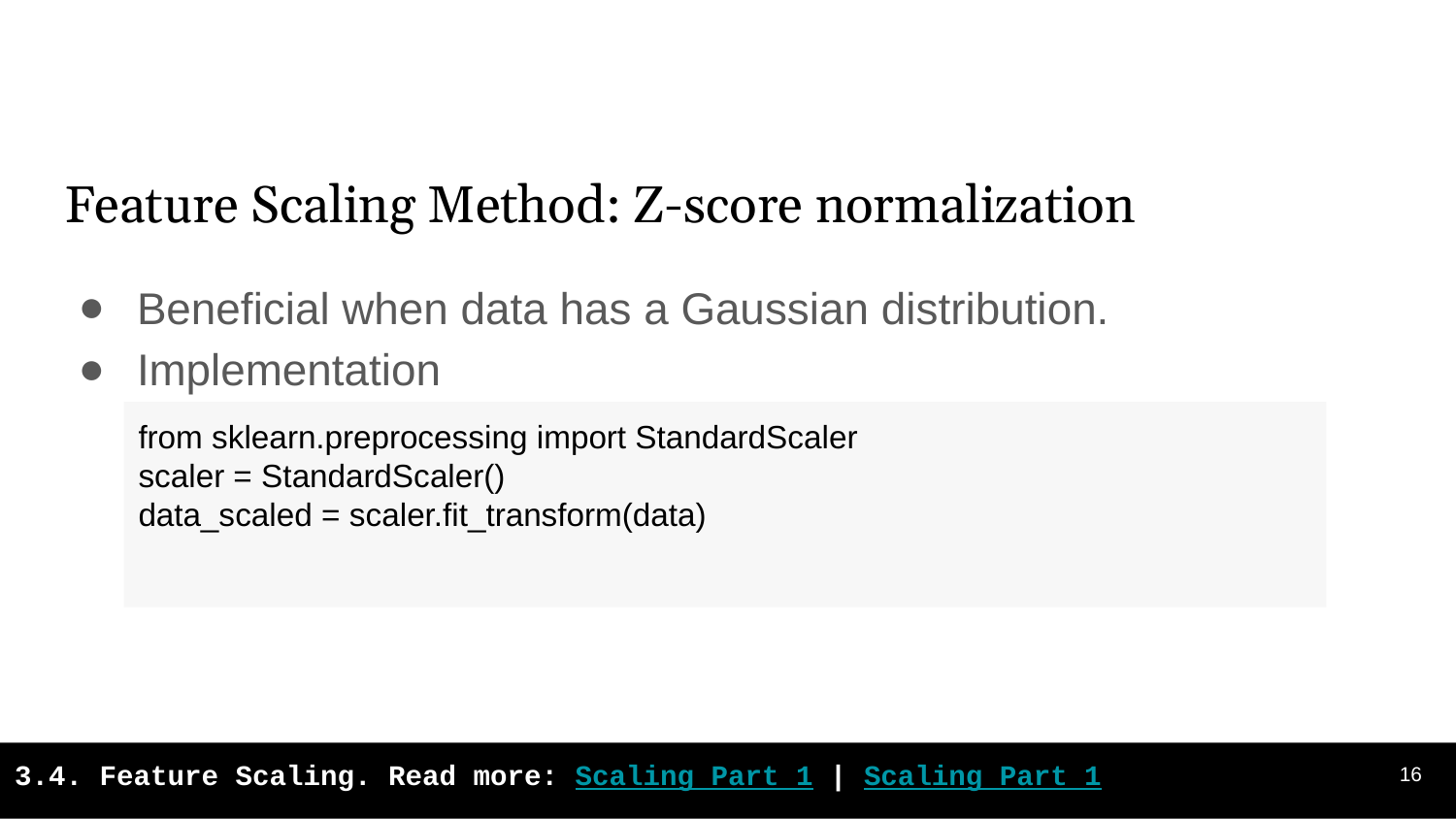

# Feature Scaling Method: Z-score normalization
Beneficial when data has a Gaussian distribution.
Implementation
from sklearn.preprocessing import StandardScaler
scaler = StandardScaler()
data_scaled = scaler.fit_transform(data)

16
3.4. Feature Scaling. Read more: Scaling Part 1 | Scaling Part 1